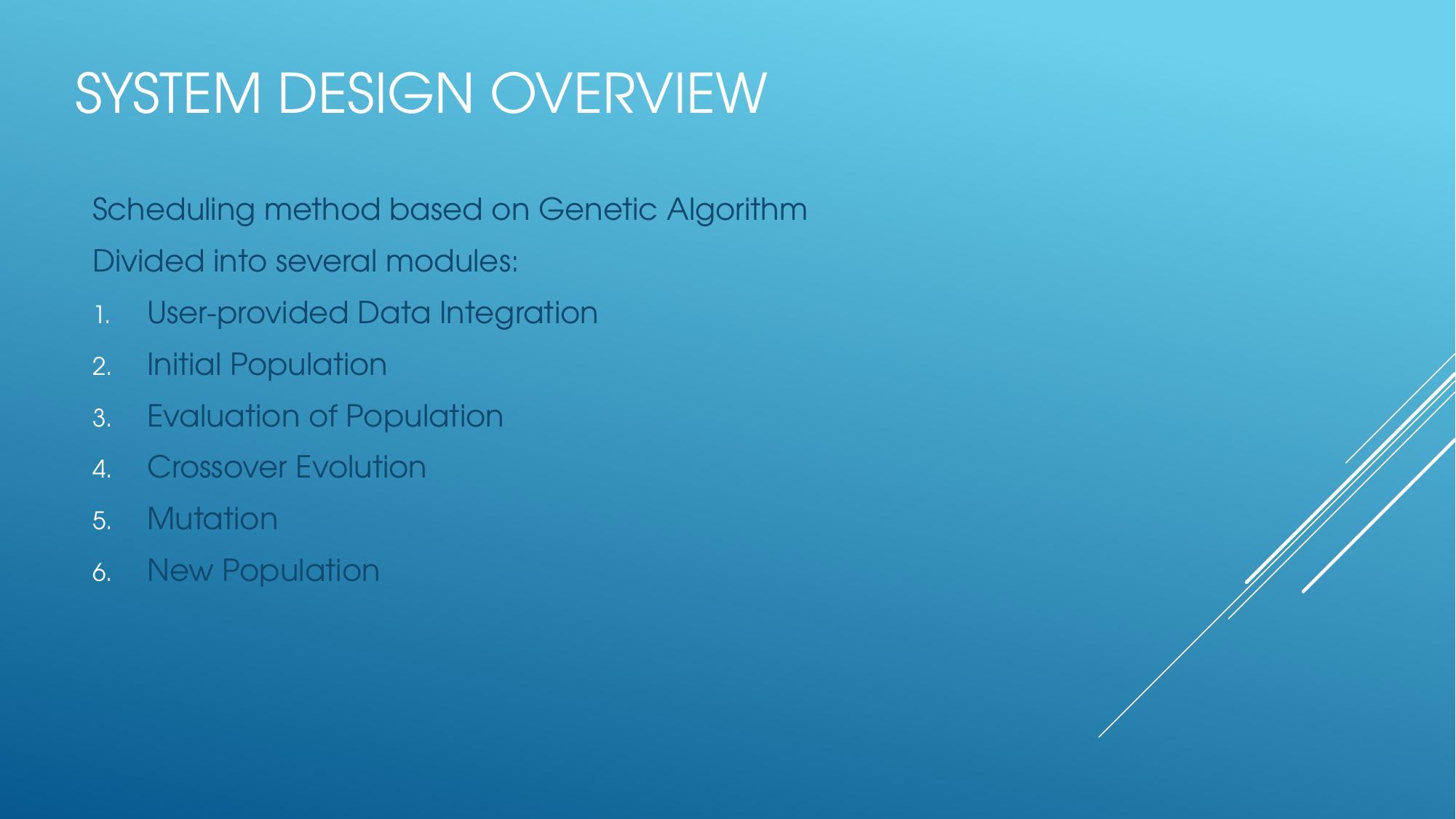

# System design overview
Scheduling method based on Genetic Algorithm
Divided into several modules:
User-provided Data Integration
Initial Population
Evaluation of Population
Crossover Evolution
Mutation
New Population